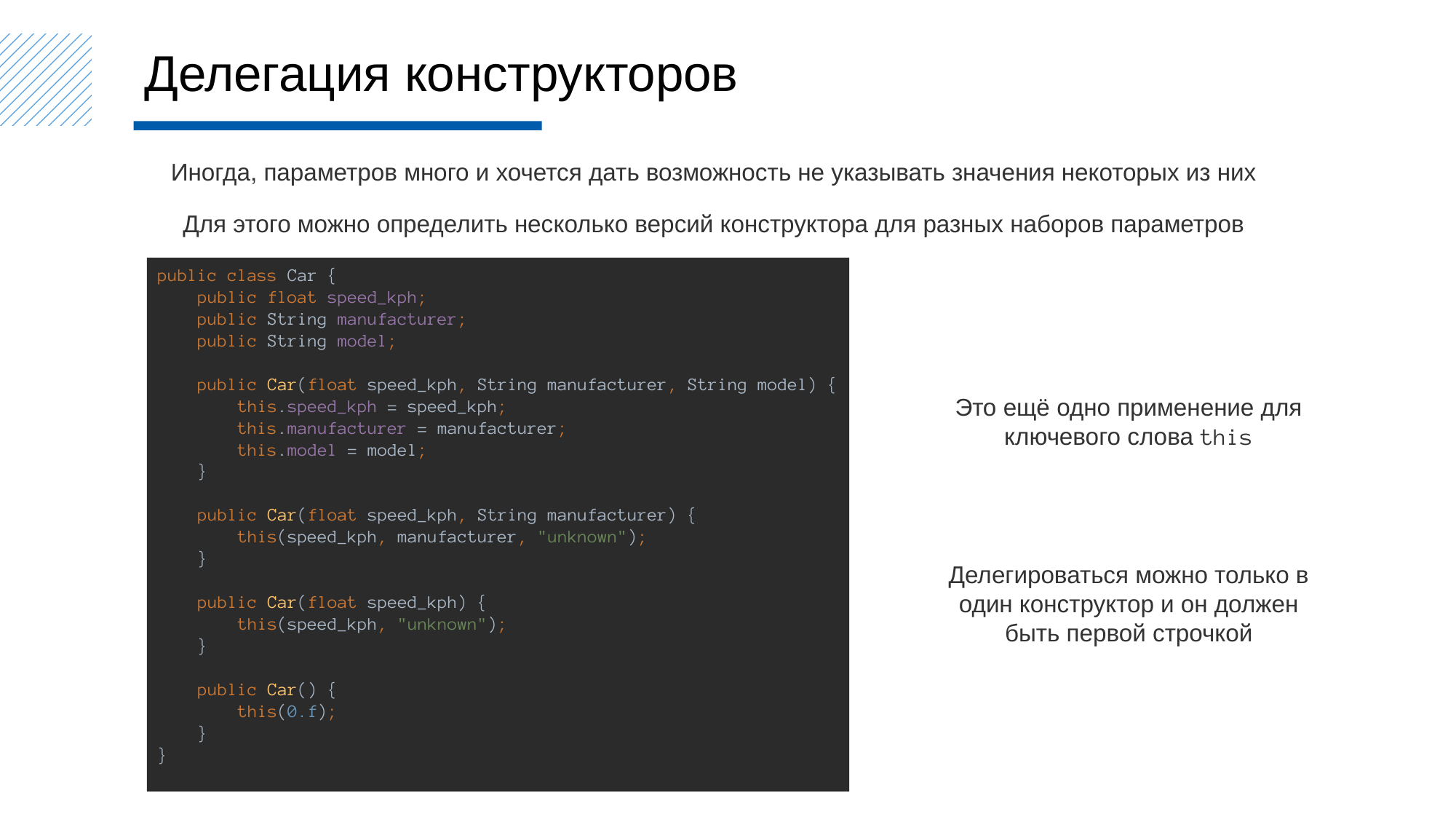

Делегация конструкторов
Иногда, параметров много и хочется дать возможность не указывать значения некоторых из них
Для этого можно определить несколько версий конструктора для разных наборов параметров
public class Car {
    public float speed_kph;
    public String manufacturer;
    public String model;
    public Car(float speed_kph, String manufacturer, String model) {
        this.speed_kph = speed_kph;
        this.manufacturer = manufacturer;
        this.model = model;
    }
    public Car(float speed_kph, String manufacturer) {
        this(speed_kph, manufacturer, "unknown");
    }
    public Car(float speed_kph) {
        this(speed_kph, "unknown");
    }
    public Car() {
        this(0.f);
    }
}
Это ещё одно применение для ключевого слова this
Делегироваться можно только в один конструктор и он должен быть первой строчкой